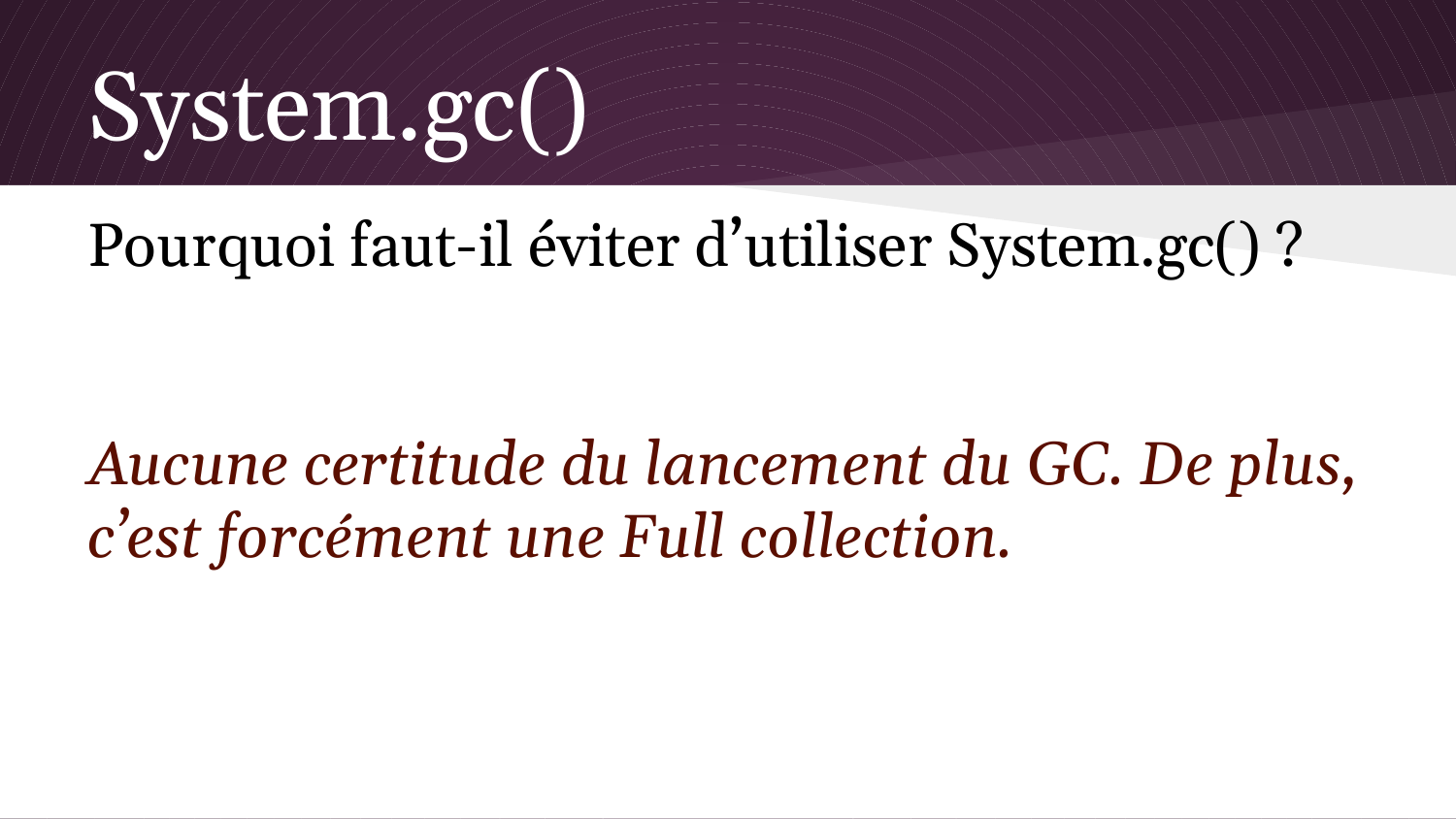

# System.gc()
Pourquoi faut-il éviter d’utiliser System.gc() ?

Aucune certitude du lancement du GC. De plus, c’est forcément une Full collection.